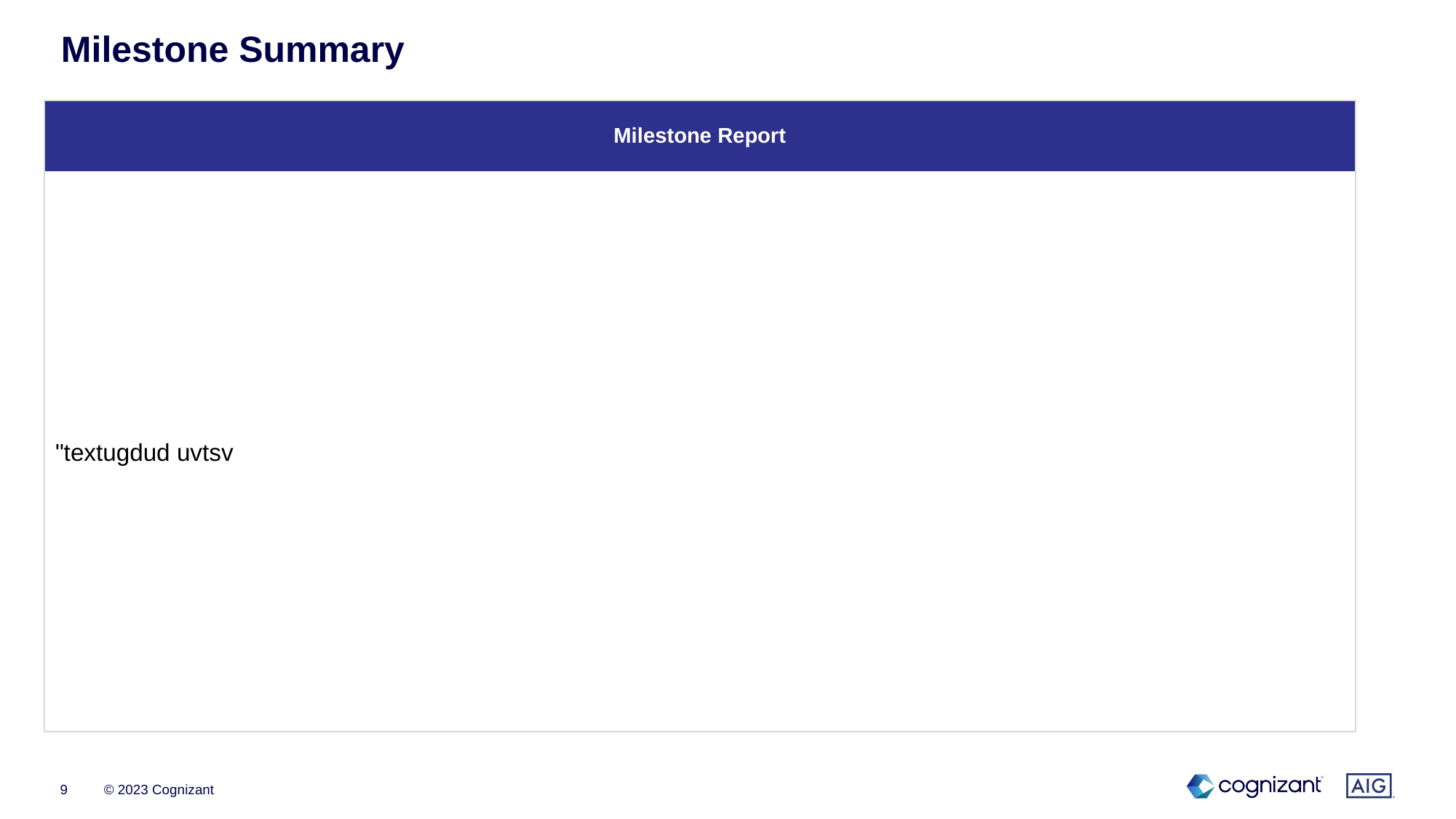

# Milestone Summary
| Milestone Report |
| --- |
| "textugdud uvtsv |